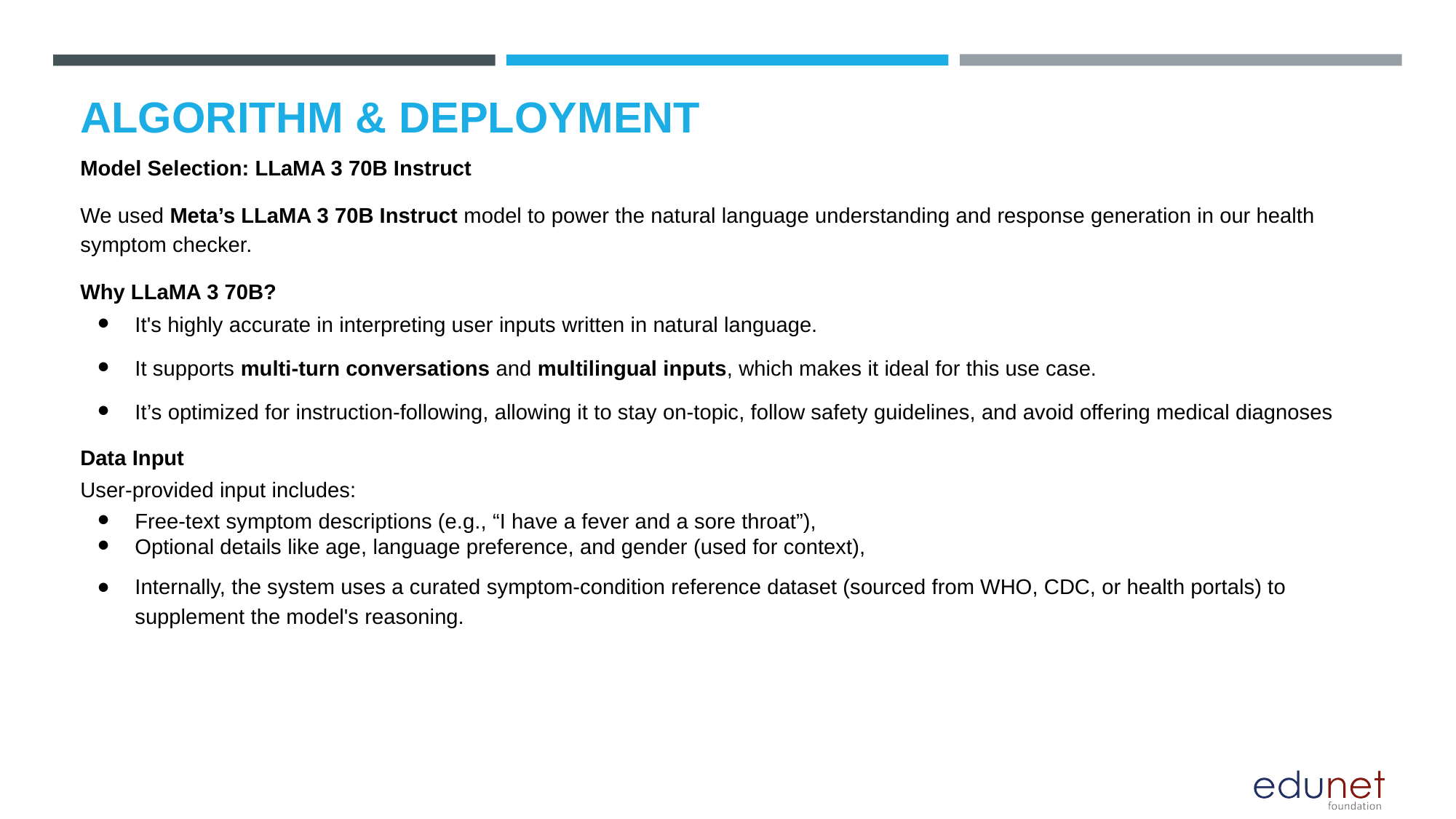

# ALGORITHM & DEPLOYMENT
Model Selection: LLaMA 3 70B Instruct
We used Meta’s LLaMA 3 70B Instruct model to power the natural language understanding and response generation in our health symptom checker.
Why LLaMA 3 70B?
It's highly accurate in interpreting user inputs written in natural language.
It supports multi-turn conversations and multilingual inputs, which makes it ideal for this use case.
It’s optimized for instruction-following, allowing it to stay on-topic, follow safety guidelines, and avoid offering medical diagnoses
Data Input
User-provided input includes:
Free-text symptom descriptions (e.g., “I have a fever and a sore throat”),
Optional details like age, language preference, and gender (used for context),
Internally, the system uses a curated symptom-condition reference dataset (sourced from WHO, CDC, or health portals) to supplement the model's reasoning.